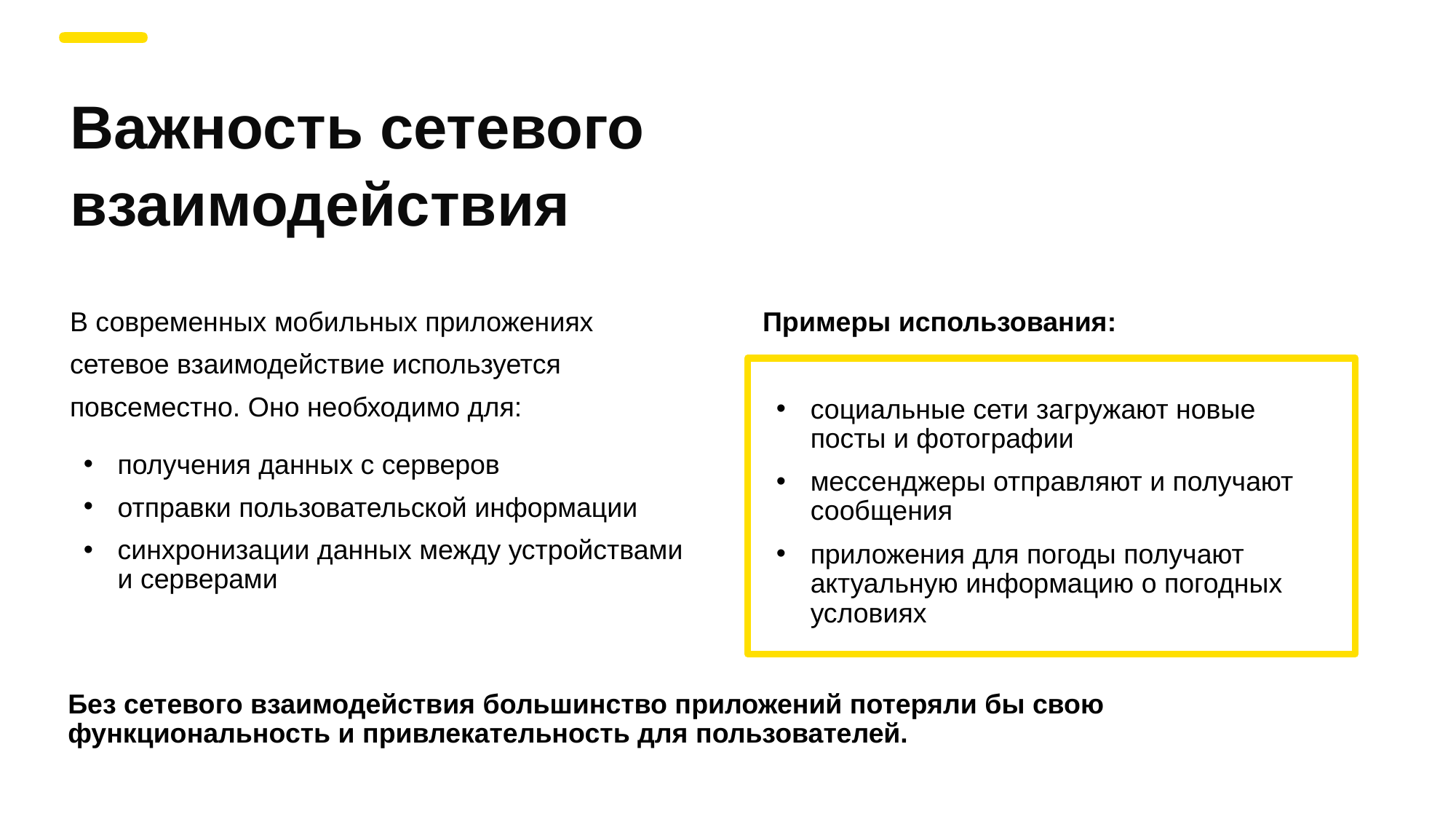

Важность сетевого взаимодействия
В современных мобильных приложениях сетевое взаимодействие используется повсеместно. Оно необходимо для:
получения данных с серверов
отправки пользовательской информации
синхронизации данных между устройствами и серверами

Примеры использования:

социальные сети загружают новые посты и фотографии
мессенджеры отправляют и получают сообщения
приложения для погоды получают актуальную информацию о погодных условиях

Без сетевого взаимодействия большинство приложений потеряли бы свою функциональность и привлекательность для пользователей.